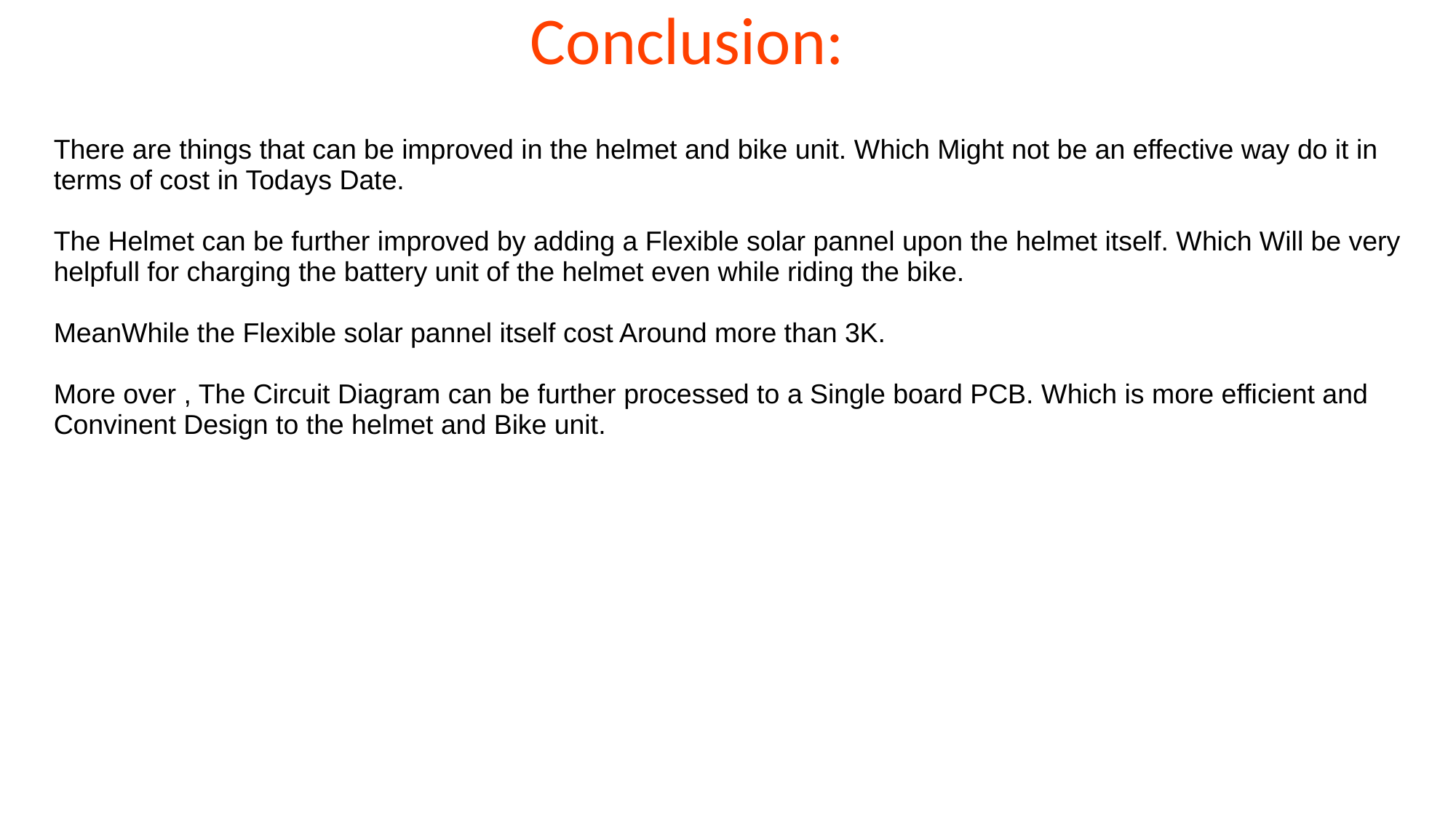

Conclusion:
| There are things that can be improved in the helmet and bike unit. Which Might not be an effective way do it in terms of cost in Todays Date. The Helmet can be further improved by adding a Flexible solar pannel upon the helmet itself. Which Will be very helpfull for charging the battery unit of the helmet even while riding the bike. MeanWhile the Flexible solar pannel itself cost Around more than 3K. More over , The Circuit Diagram can be further processed to a Single board PCB. Which is more efficient and Convinent Design to the helmet and Bike unit. |
| --- |